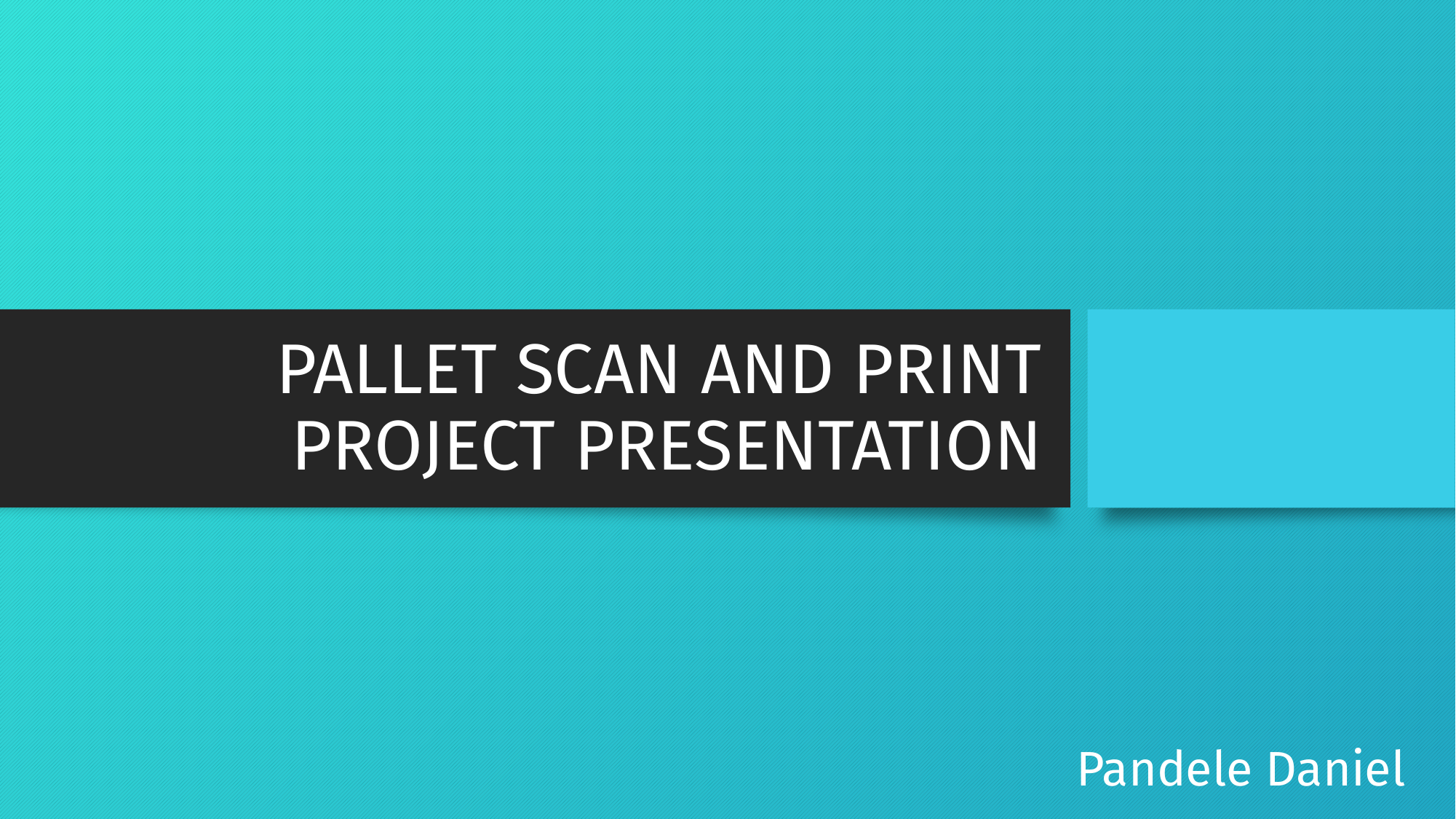

# PALLET SCAN AND PRINT PROJECT PRESENTATION
Pandele Daniel